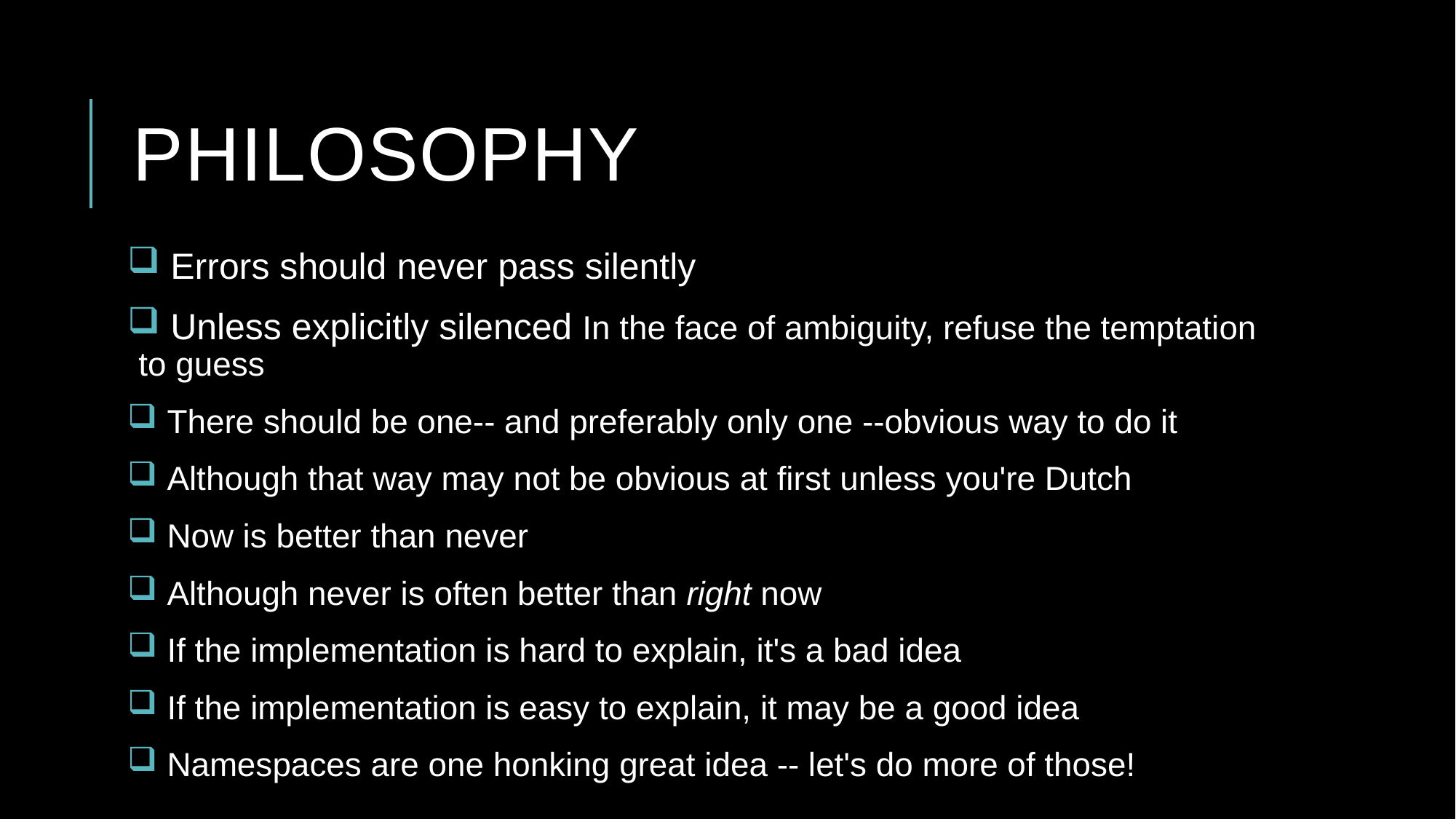

# Philosophy
 Errors should never pass silently
 Unless explicitly silenced In the face of ambiguity, refuse the temptation to guess
 There should be one-- and preferably only one --obvious way to do it
 Although that way may not be obvious at first unless you're Dutch
 Now is better than never
 Although never is often better than right now
 If the implementation is hard to explain, it's a bad idea
 If the implementation is easy to explain, it may be a good idea
 Namespaces are one honking great idea -- let's do more of those!